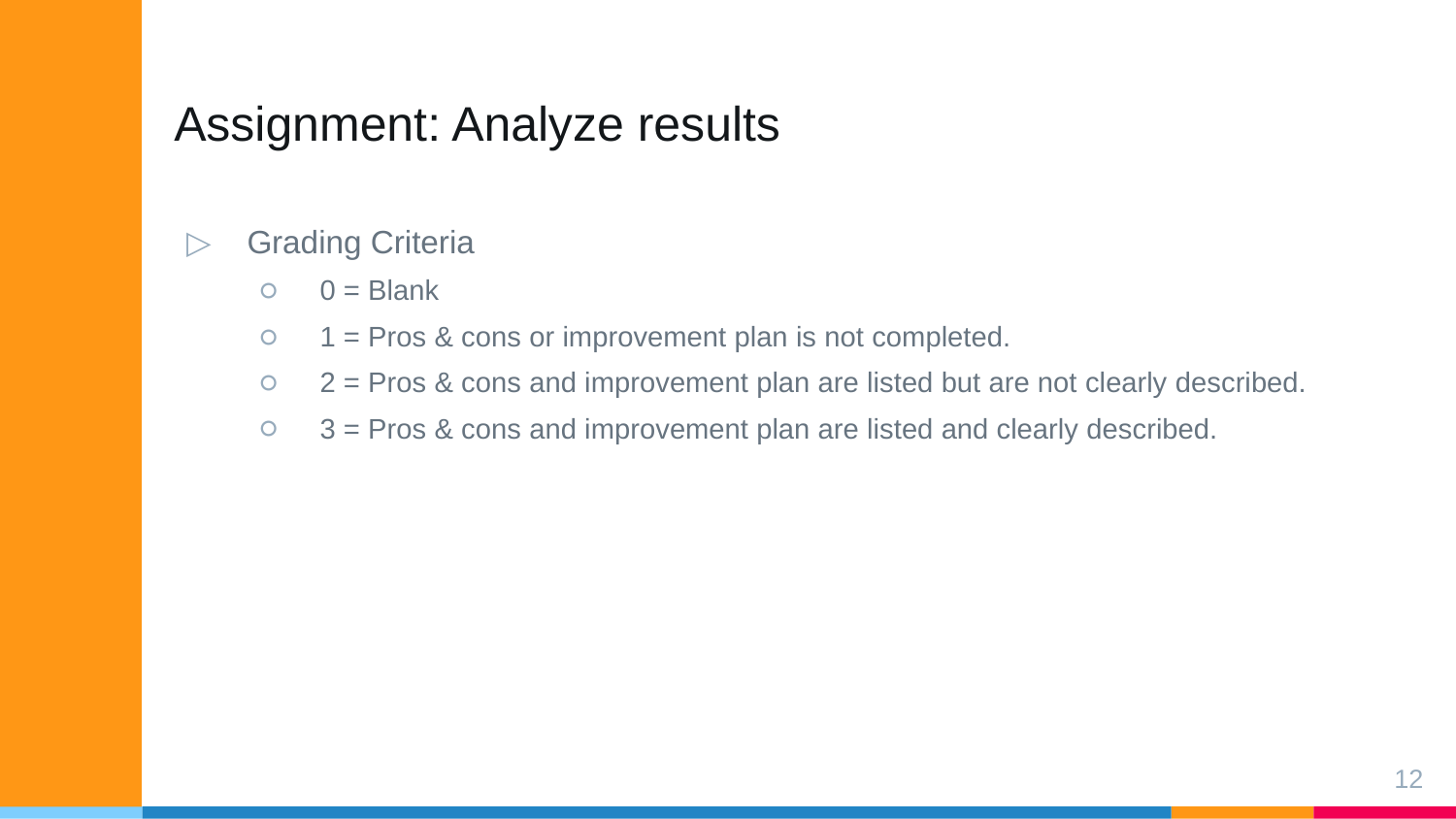

# Assignment: Analyze results
Grading Criteria
0 = Blank
1 = Pros & cons or improvement plan is not completed.
2 = Pros & cons and improvement plan are listed but are not clearly described.
3 = Pros & cons and improvement plan are listed and clearly described.

12